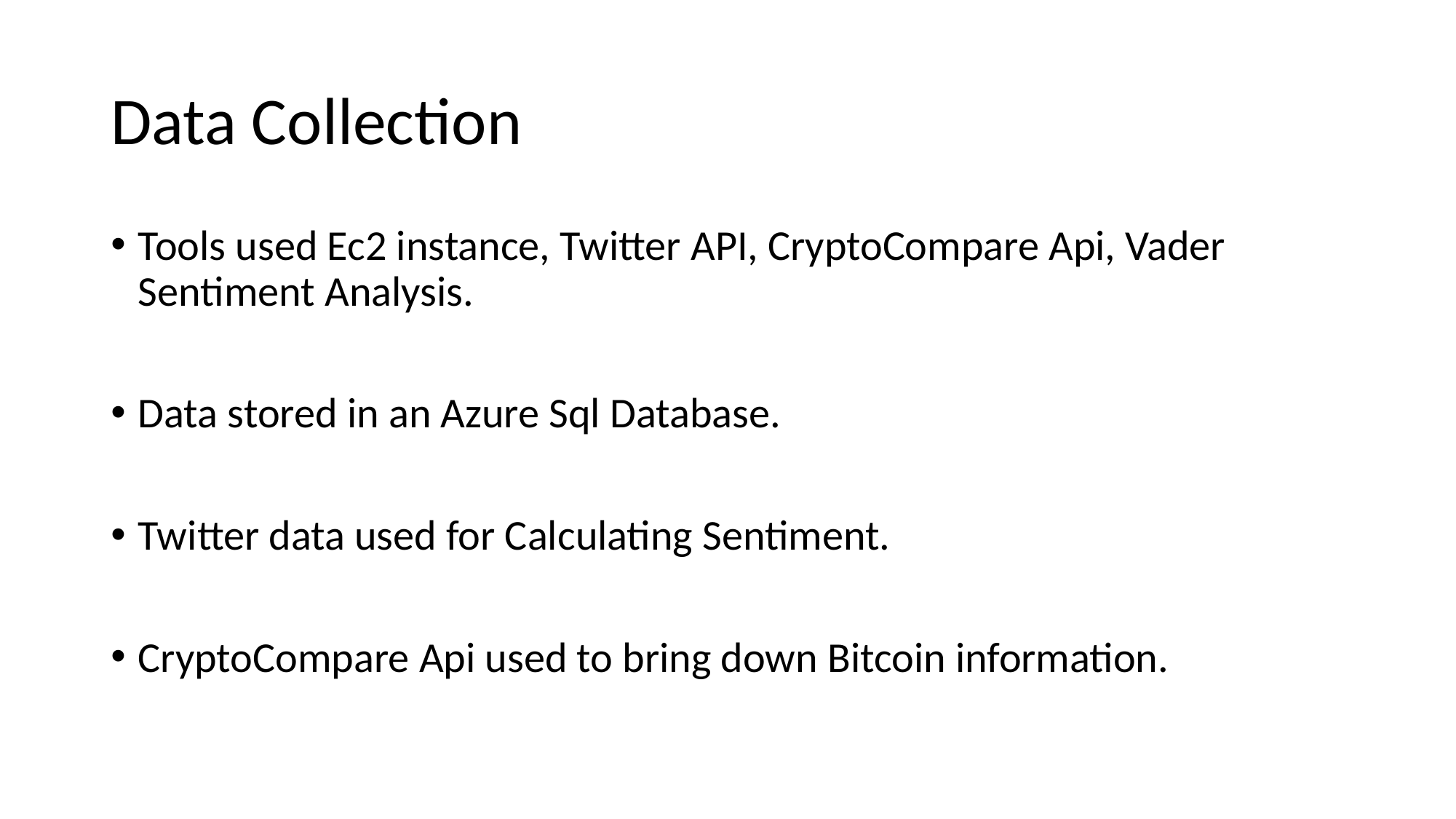

# Data Collection
Tools used Ec2 instance, Twitter API, CryptoCompare Api, Vader Sentiment Analysis.

Data stored in an Azure Sql Database.

Twitter data used for Calculating Sentiment.

CryptoCompare Api used to bring down Bitcoin information.